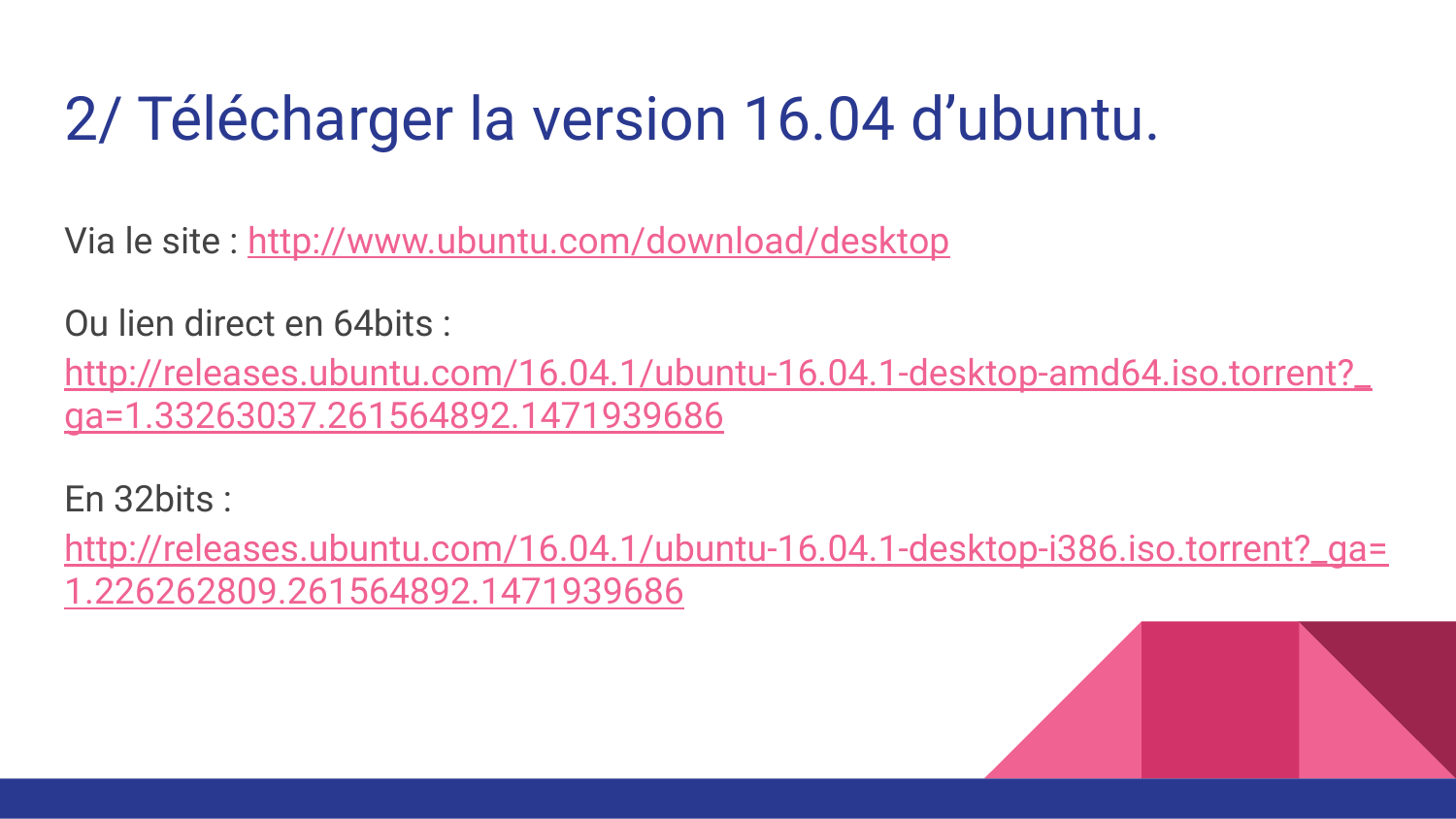

# 2/ Télécharger la version 16.04 d’ubuntu.
Via le site : http://www.ubuntu.com/download/desktop
Ou lien direct en 64bits : http://releases.ubuntu.com/16.04.1/ubuntu-16.04.1-desktop-amd64.iso.torrent?_ga=1.33263037.261564892.1471939686
En 32bits : http://releases.ubuntu.com/16.04.1/ubuntu-16.04.1-desktop-i386.iso.torrent?_ga=1.226262809.261564892.1471939686